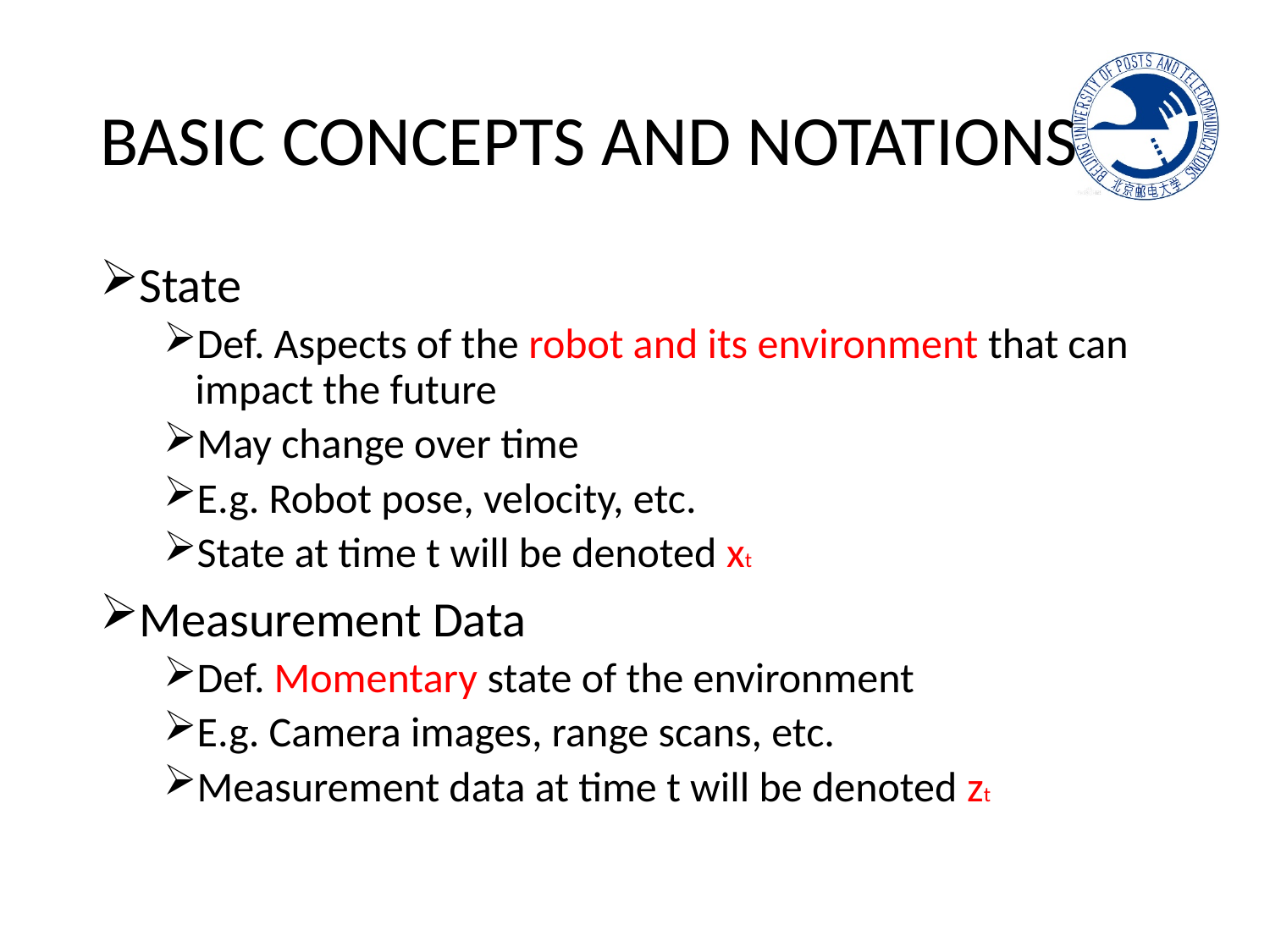

# BASIC CONCEPTS AND NOTATIONS
State
Def. Aspects of the robot and its environment that can impact the future
May change over time
E.g. Robot pose, velocity, etc.
State at time t will be denoted xt
Measurement Data
Def. Momentary state of the environment
E.g. Camera images, range scans, etc.
Measurement data at time t will be denoted zt